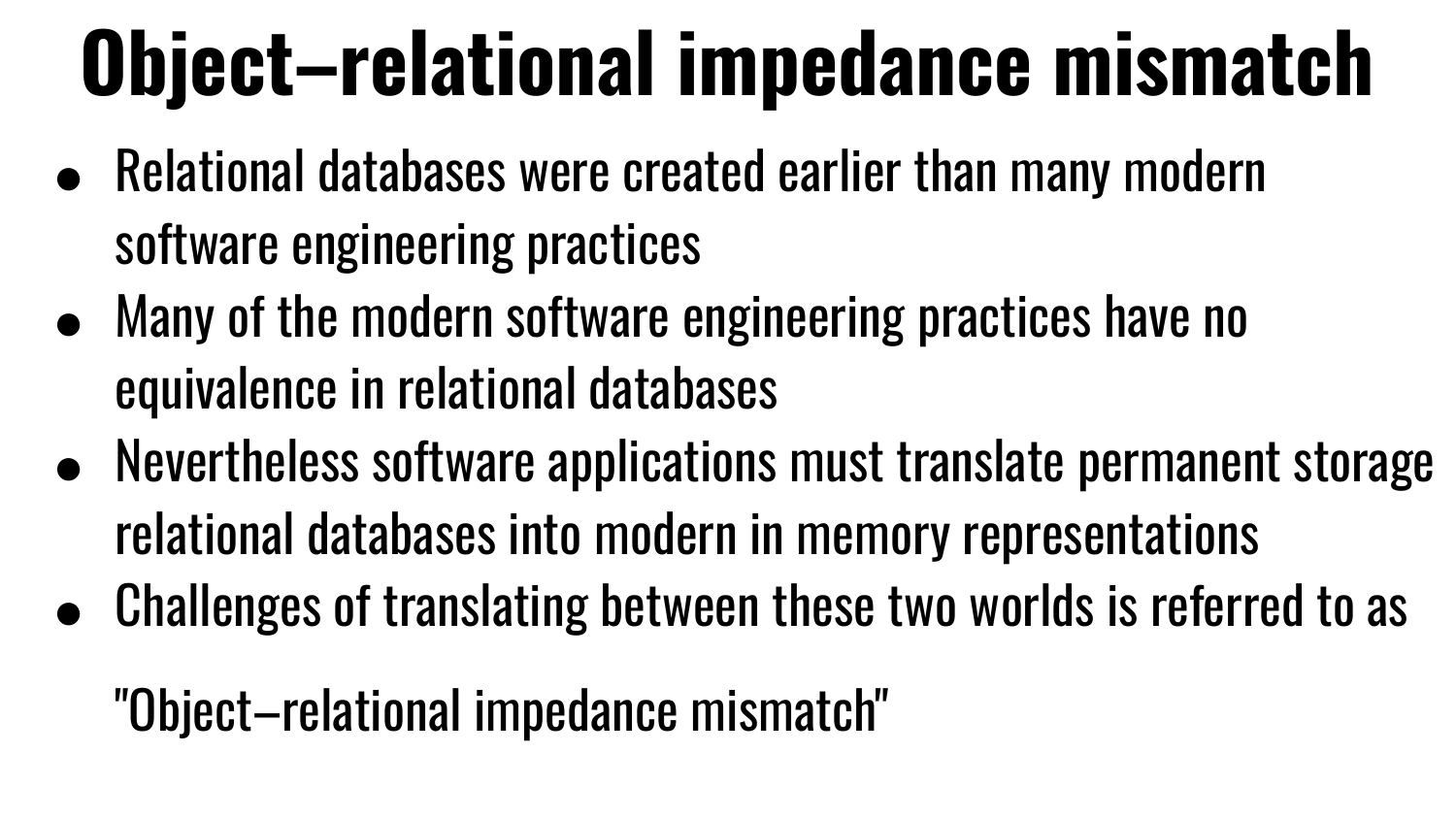

# Object–relational impedance mismatch
Relational databases were created earlier than many modern software engineering practices
Many of the modern software engineering practices have no equivalence in relational databases
Nevertheless software applications must translate permanent storage relational databases into modern in memory representations
Challenges of translating between these two worlds is referred to as
"Object–relational impedance mismatch"